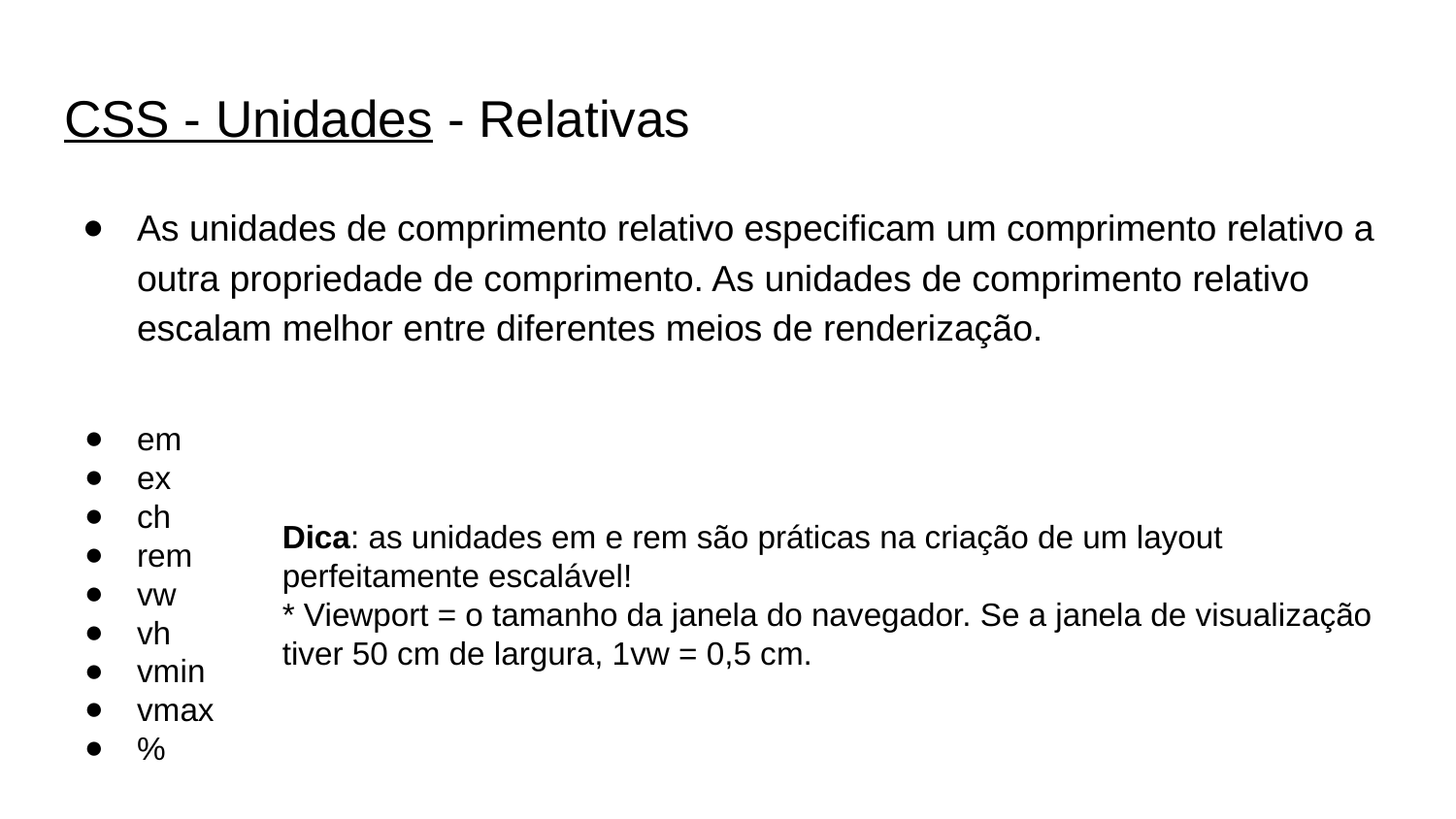

# CSS - Unidades - Relativas
As unidades de comprimento relativo especificam um comprimento relativo a outra propriedade de comprimento. As unidades de comprimento relativo escalam melhor entre diferentes meios de renderização.

em
ex
ch
rem
vw
vh
vmin
vmax
%
Dica: as unidades em e rem são práticas na criação de um layout perfeitamente escalável!
* Viewport = o tamanho da janela do navegador. Se a janela de visualização tiver 50 cm de largura, 1vw = 0,5 cm.